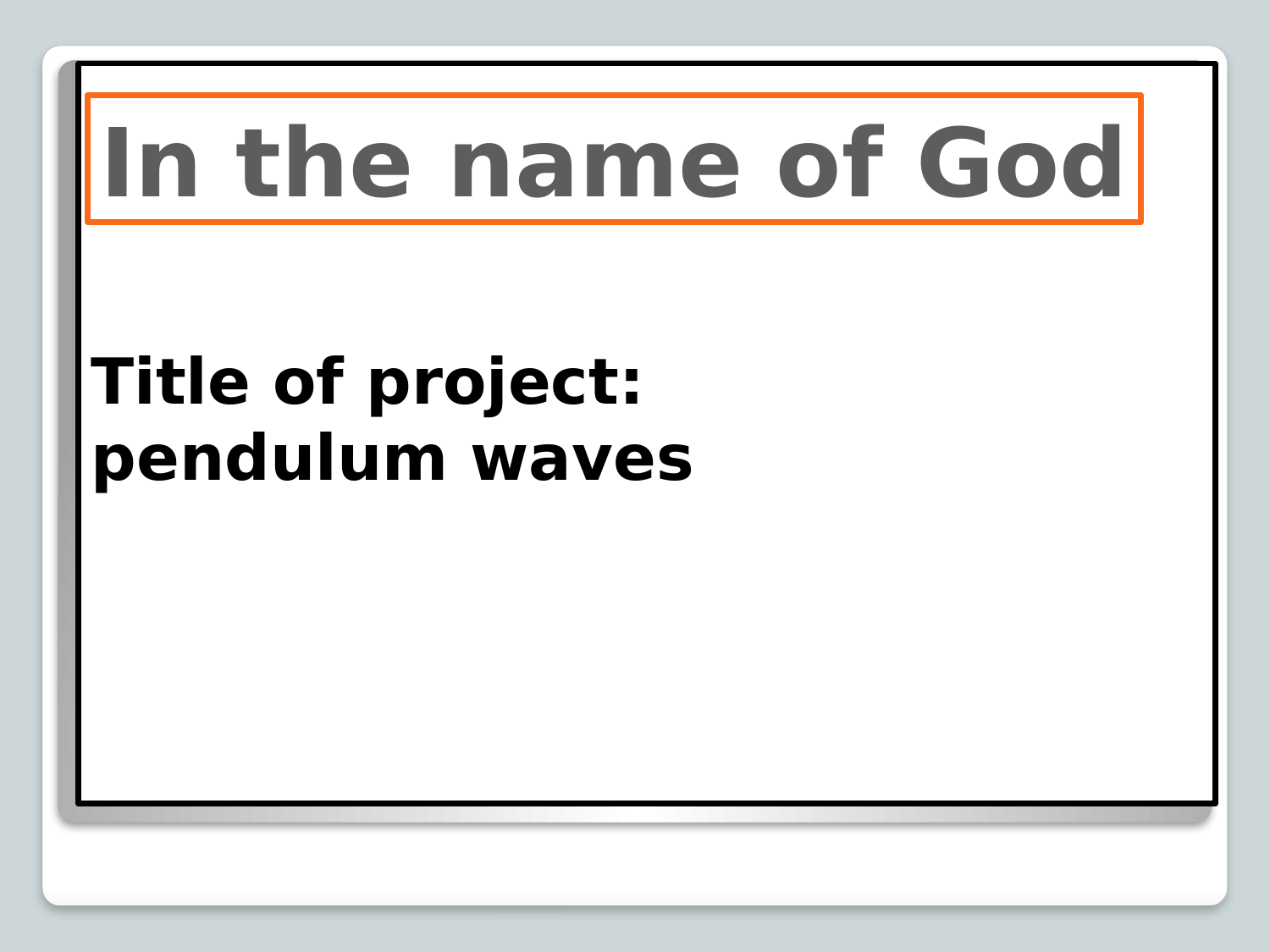

# Title of project: pendulum waves
In the name of God